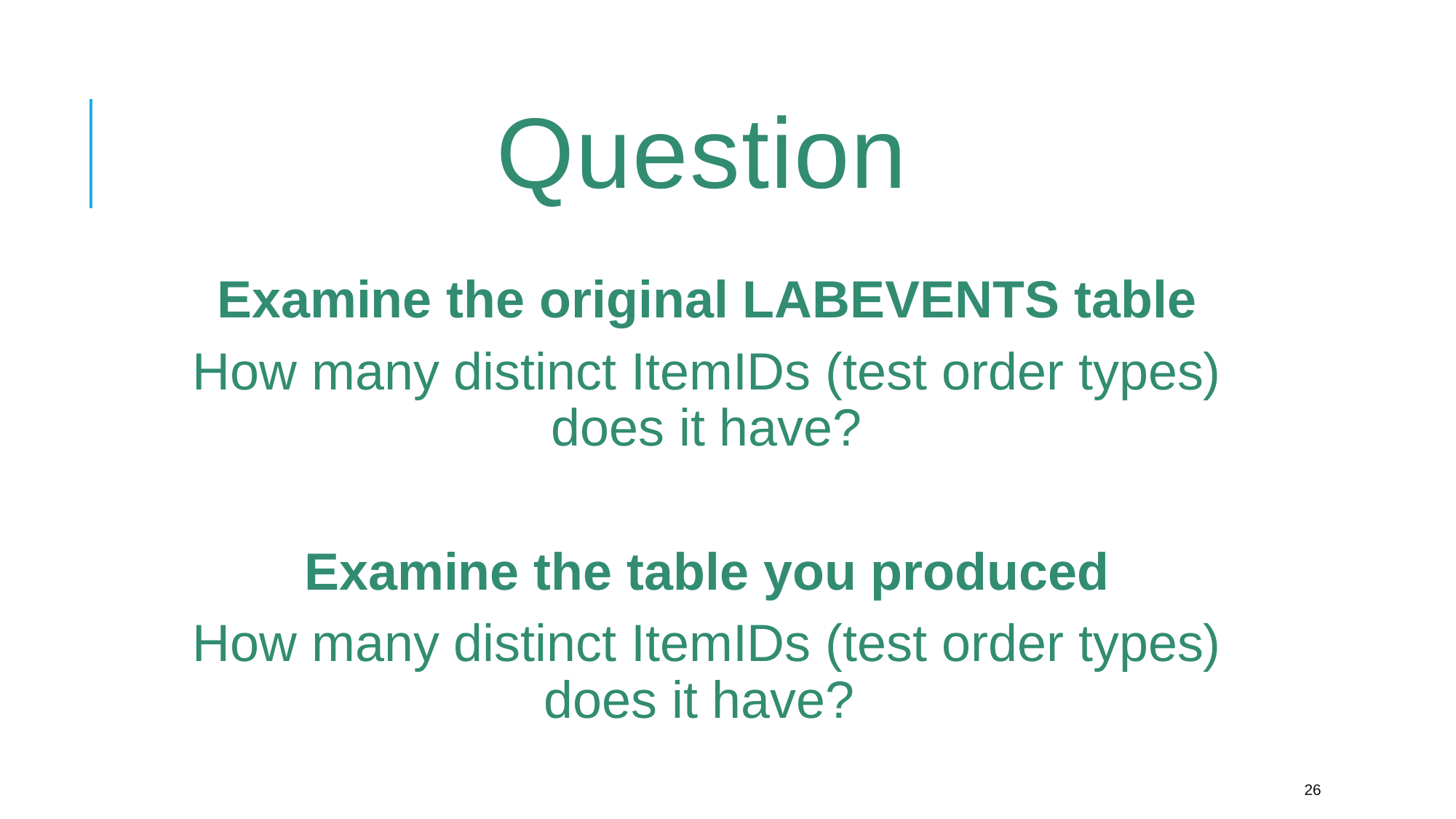

# Question
Examine the original LABEVENTS table
How many distinct ItemIDs (test order types) does it have?

Examine the table you produced
How many distinct ItemIDs (test order types) does it have?
26